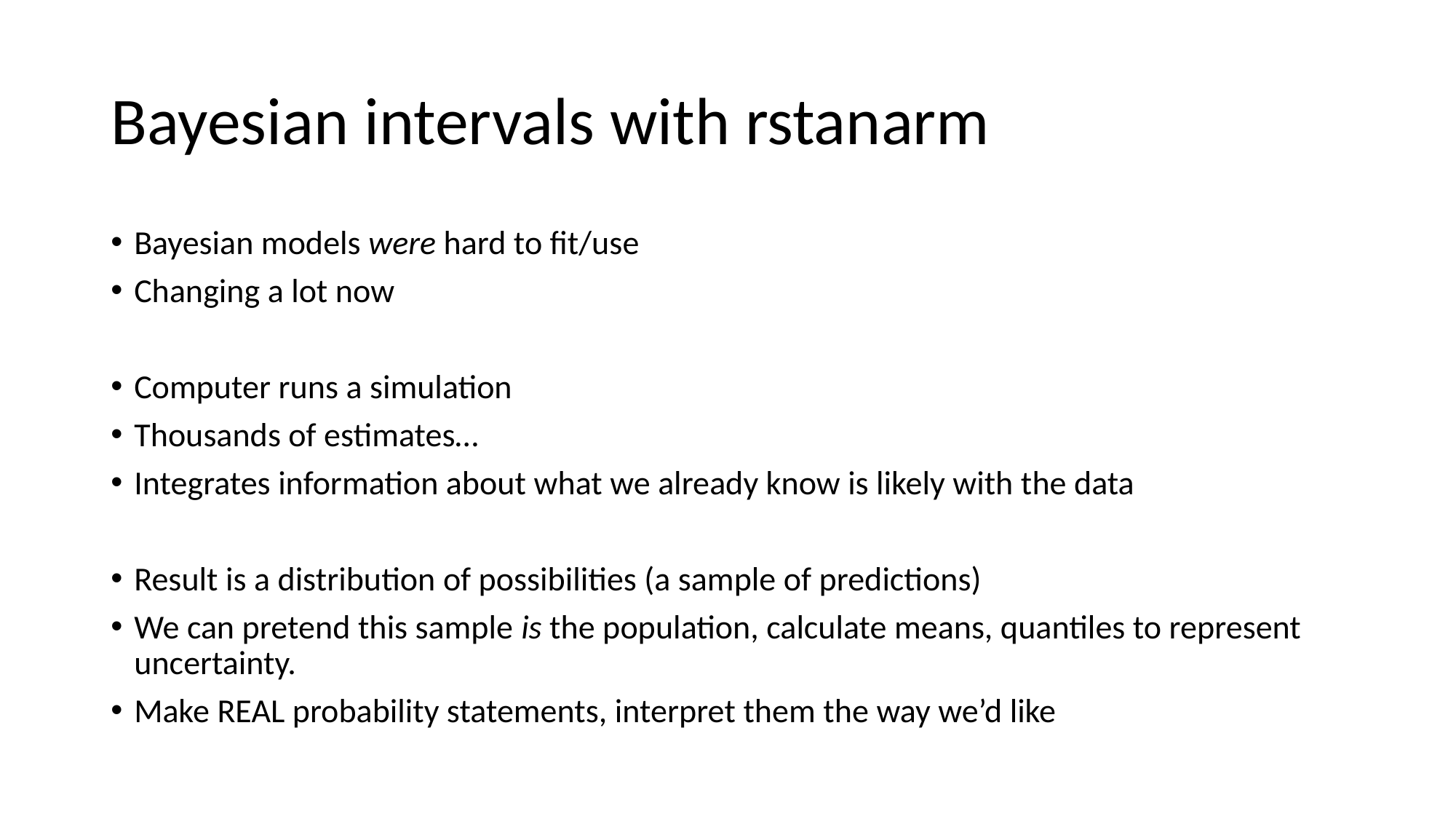

# Bayesian intervals with rstanarm
Bayesian models were hard to fit/use
Changing a lot now

Computer runs a simulation
Thousands of estimates…
Integrates information about what we already know is likely with the data

Result is a distribution of possibilities (a sample of predictions)
We can pretend this sample is the population, calculate means, quantiles to represent uncertainty.
Make REAL probability statements, interpret them the way we’d like